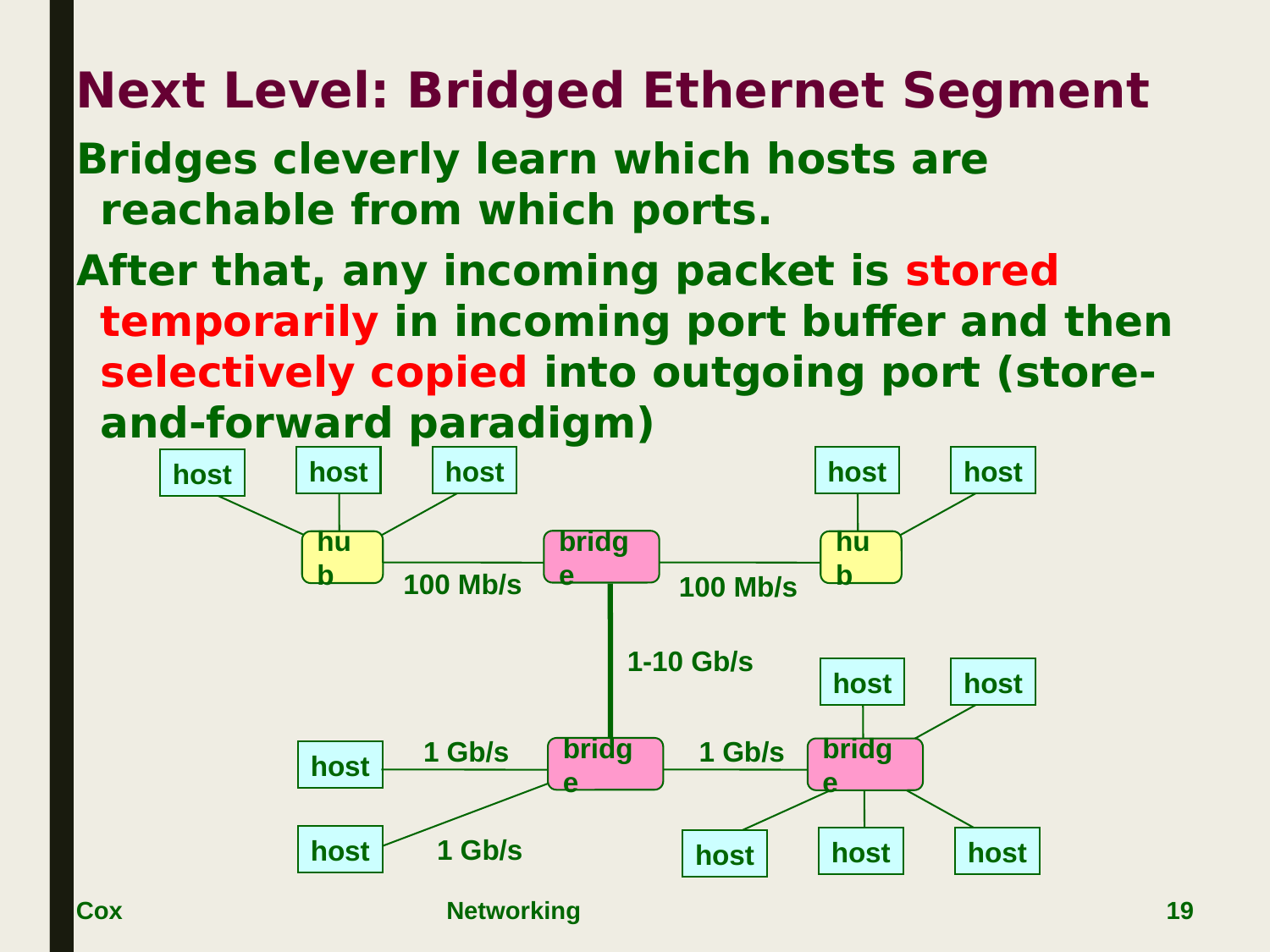

Next Level: Bridged Ethernet Segment
Bridges cleverly learn which hosts are reachable from which ports.
After that, any incoming packet is stored temporarily in incoming port buffer and then selectively copied into outgoing port (store-and-forward paradigm)
host
host
host
host
host

bridge
hub
hub
100 Mb/s

100 Mb/s

1-10 Gb/s
host
host

1 Gb/s
1 Gb/s
bridge
bridge
host

1 Gb/s
host
host
host
host
Cox
Networking
19